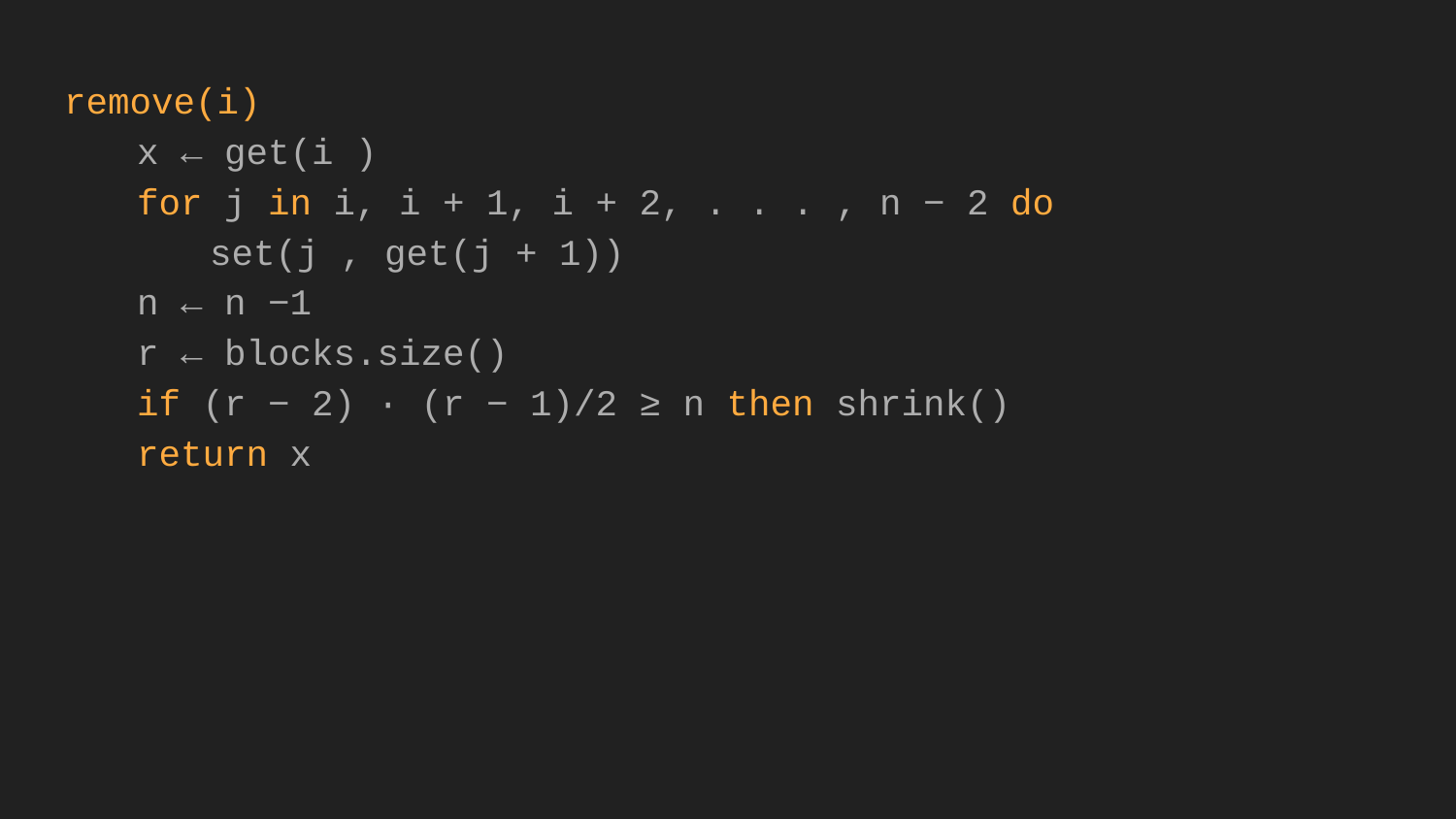

remove(i)
x ← get(i )
for j in i, i + 1, i + 2, . . . , n − 2 do
set(j , get(j + 1))
n ← n −1
r ← blocks.size()
if (r − 2) · (r − 1)/2 ≥ n then shrink()
return x